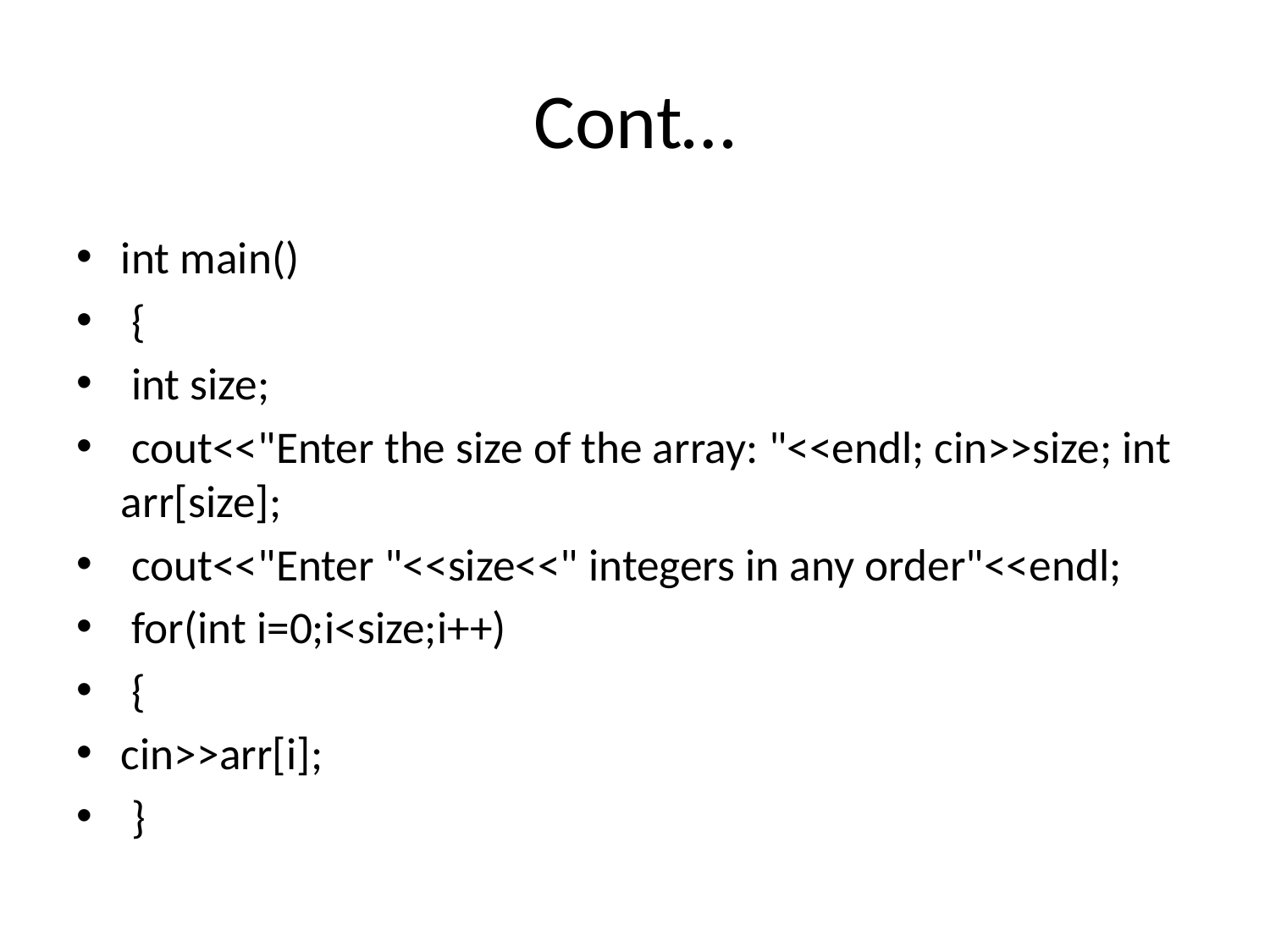

# Cont…
int main()
 {
 int size;
 cout<<"Enter the size of the array: "<<endl; cin>>size; int arr[size];
 cout<<"Enter "<<size<<" integers in any order"<<endl;
 for(int i=0;i<size;i++)
 {
cin>>arr[i];
 }